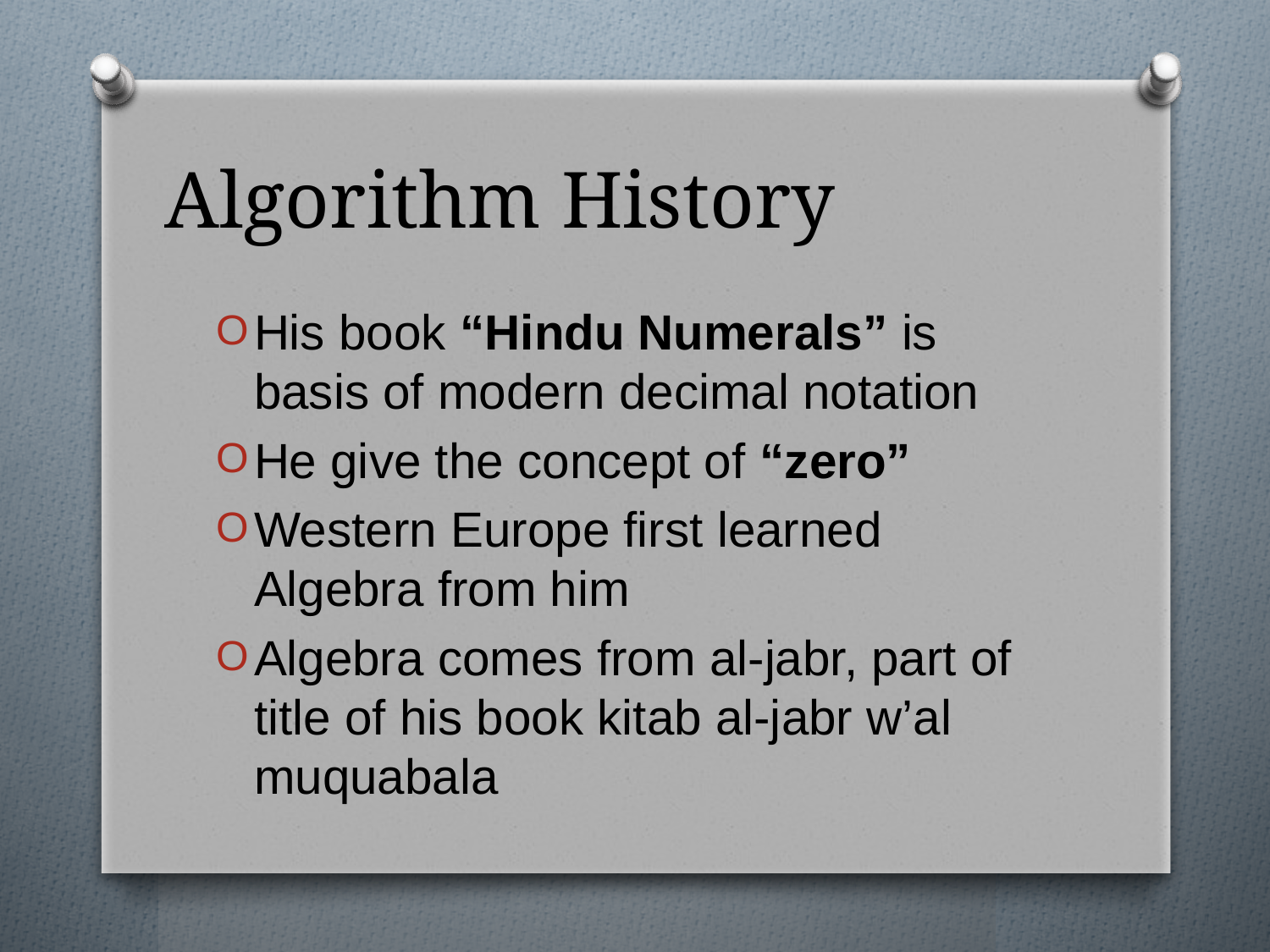

# Algorithm History
His book “Hindu Numerals” is basis of modern decimal notation
He give the concept of “zero”
Western Europe first learned Algebra from him
Algebra comes from al-jabr, part of title of his book kitab al-jabr w’al muquabala